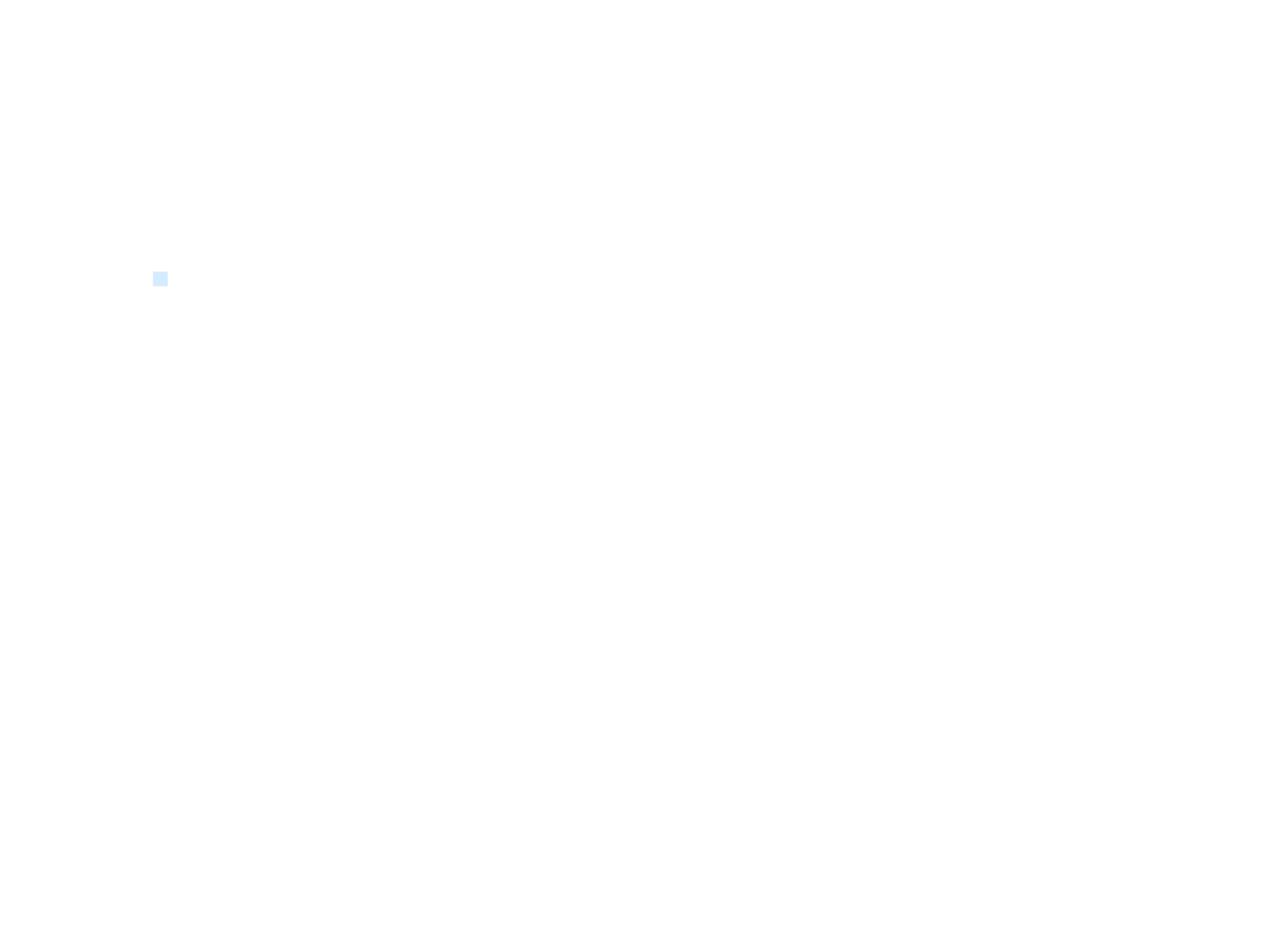

Balanced Regional Development:  Entrepreneurs setup industries in backward  areas to avail the various concessions and  subsidies offered by state and central govt